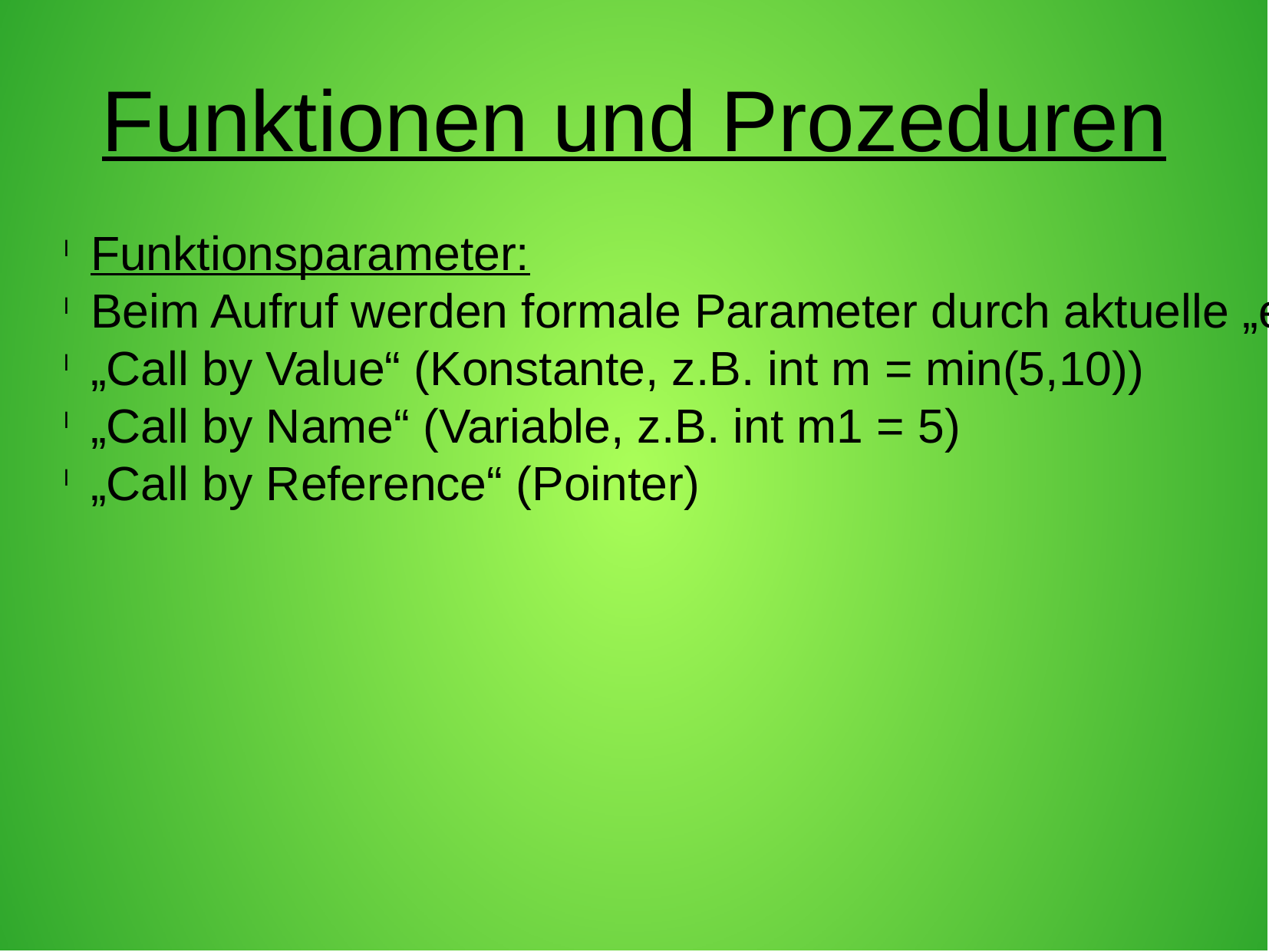

Funktionen und Prozeduren
Funktionsparameter:
Beim Aufruf werden formale Parameter durch aktuelle „ersetzt“
„Call by Value“ (Konstante, z.B. int m = min(5,10))
„Call by Name“ (Variable, z.B. int m1 = 5)
„Call by Reference“ (Pointer)